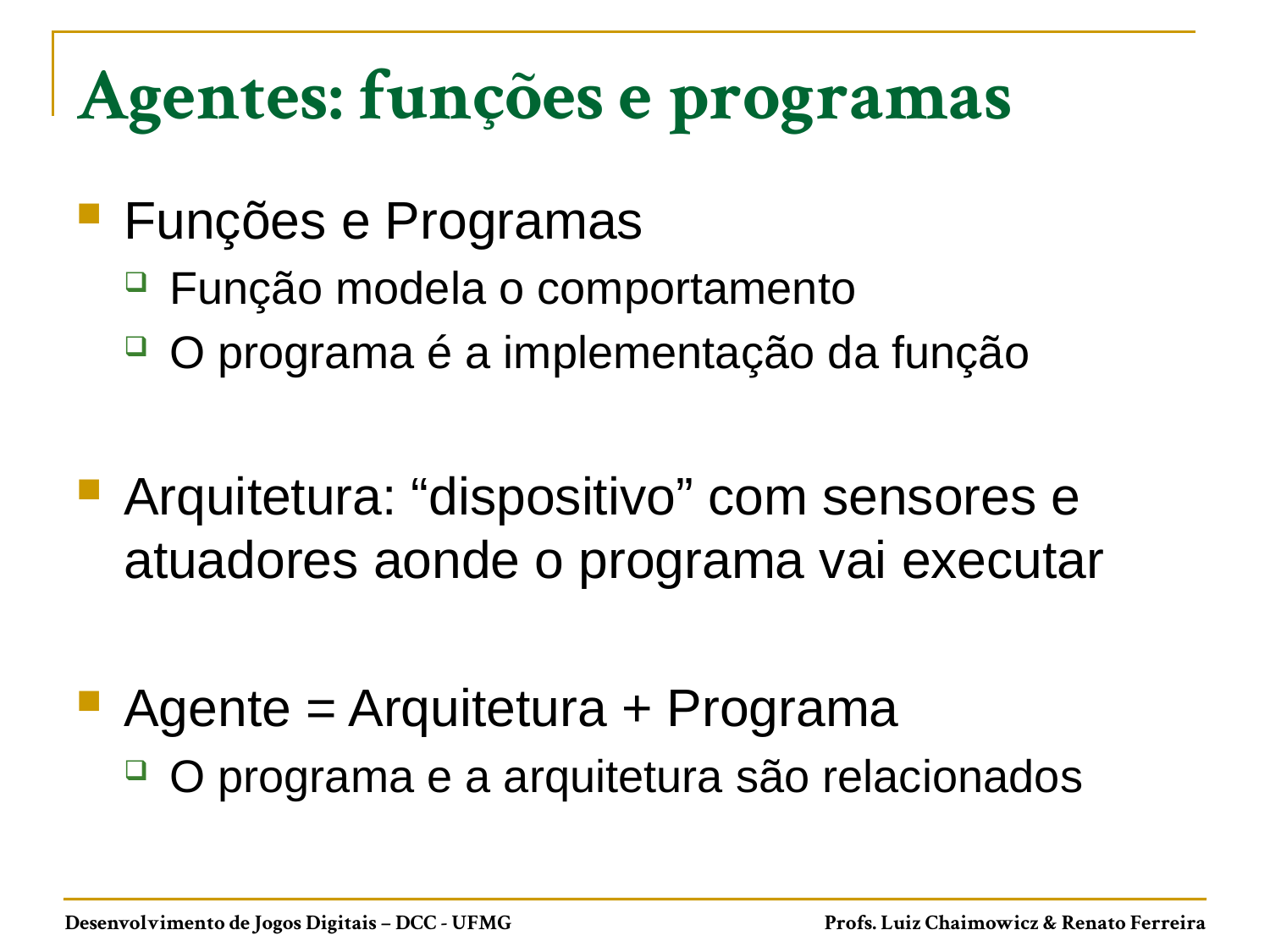

# Agentes: funções e programas
Funções e Programas
Função modela o comportamento
O programa é a implementação da função

Arquitetura: “dispositivo” com sensores e atuadores aonde o programa vai executar

Agente = Arquitetura + Programa
O programa e a arquitetura são relacionados